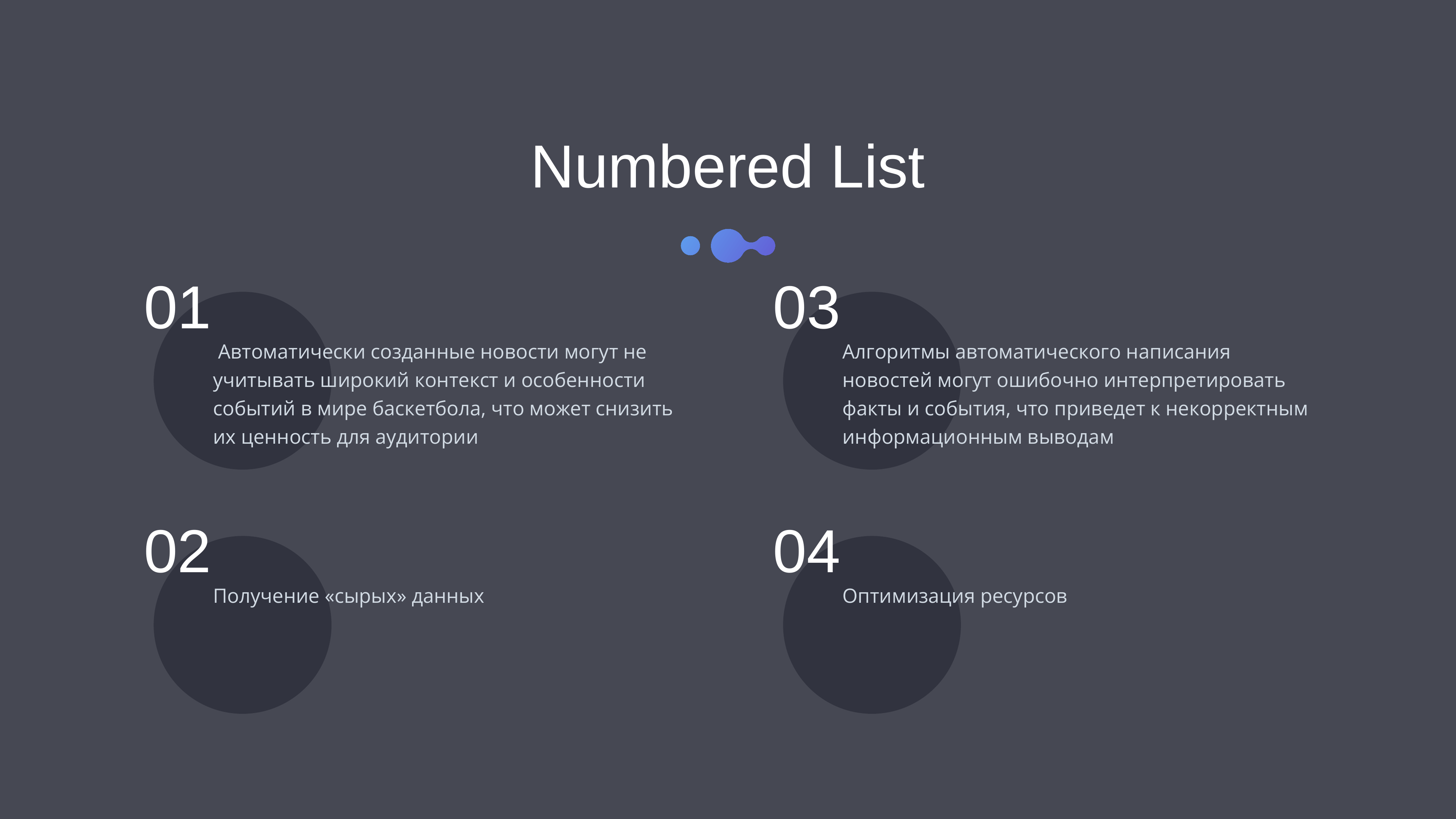

Numbered List

01
03

 Автоматически созданные новости могут не учитывать широкий контекст и особенности событий в мире баскетбола, что может снизить их ценность для аудитории
Алгоритмы автоматического написания новостей могут ошибочно интерпретировать факты и события, что приведет к некорректным информационным выводам
02
04

Получение «сырых» данных
Оптимизация ресурсов